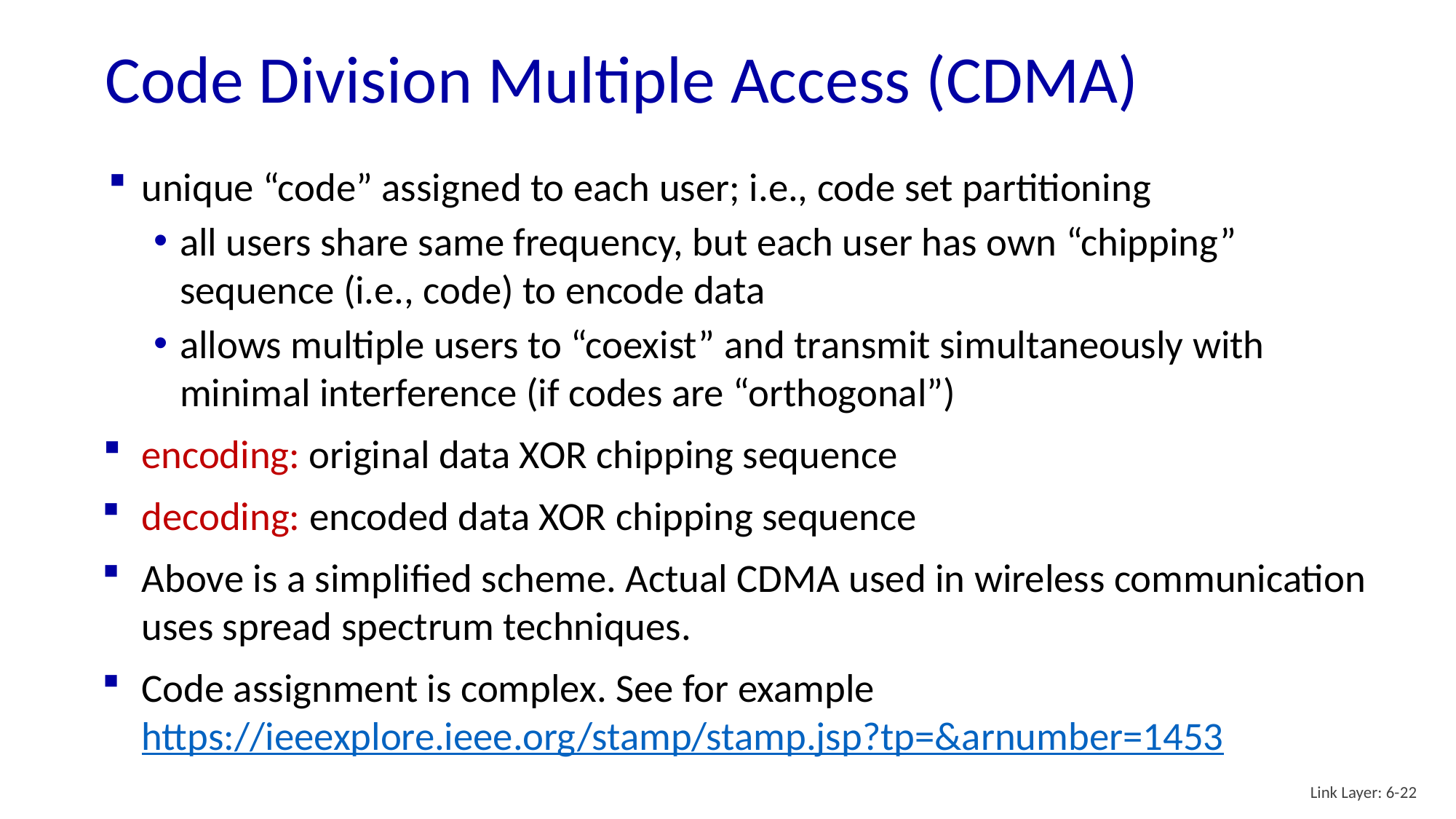

# Code Division Multiple Access (CDMA)
unique “code” assigned to each user; i.e., code set partitioning
all users share same frequency, but each user has own “chipping” sequence (i.e., code) to encode data
allows multiple users to “coexist” and transmit simultaneously with minimal interference (if codes are “orthogonal”)
encoding: original data XOR chipping sequence
decoding: encoded data XOR chipping sequence
Above is a simplified scheme. Actual CDMA used in wireless communication uses spread spectrum techniques.
Code assignment is complex. See for example https://ieeexplore.ieee.org/stamp/stamp.jsp?tp=&arnumber=1453

Link Layer: 6-22